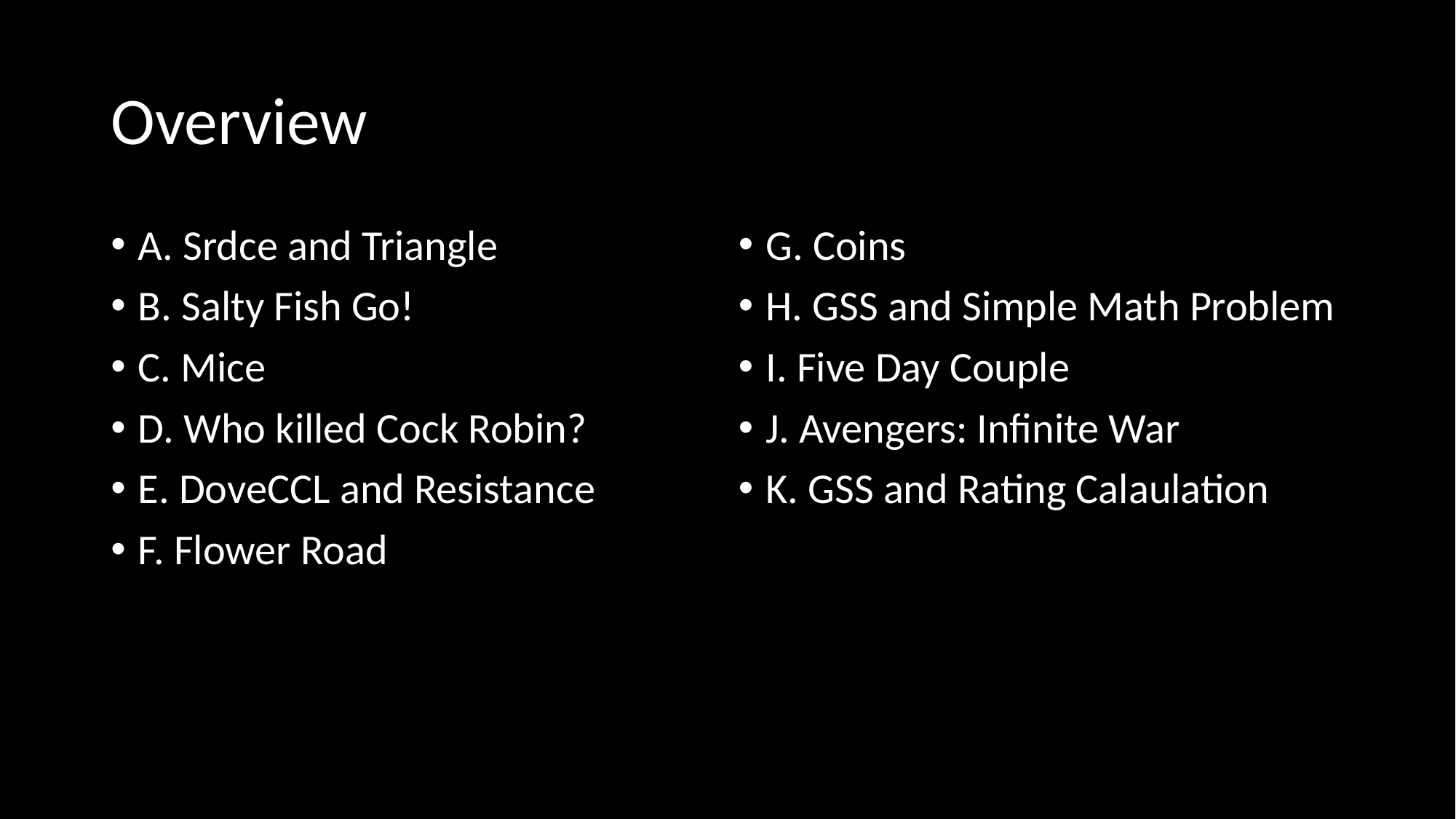

# Overview
A. Srdce and Triangle
B. Salty Fish Go!
C. Mice
D. Who killed Cock Robin?
E. DoveCCL and Resistance
F. Flower Road
G. Coins
H. GSS and Simple Math Problem
I. Five Day Couple
J. Avengers: Inﬁnite War
K. GSS and Rating Calaulation